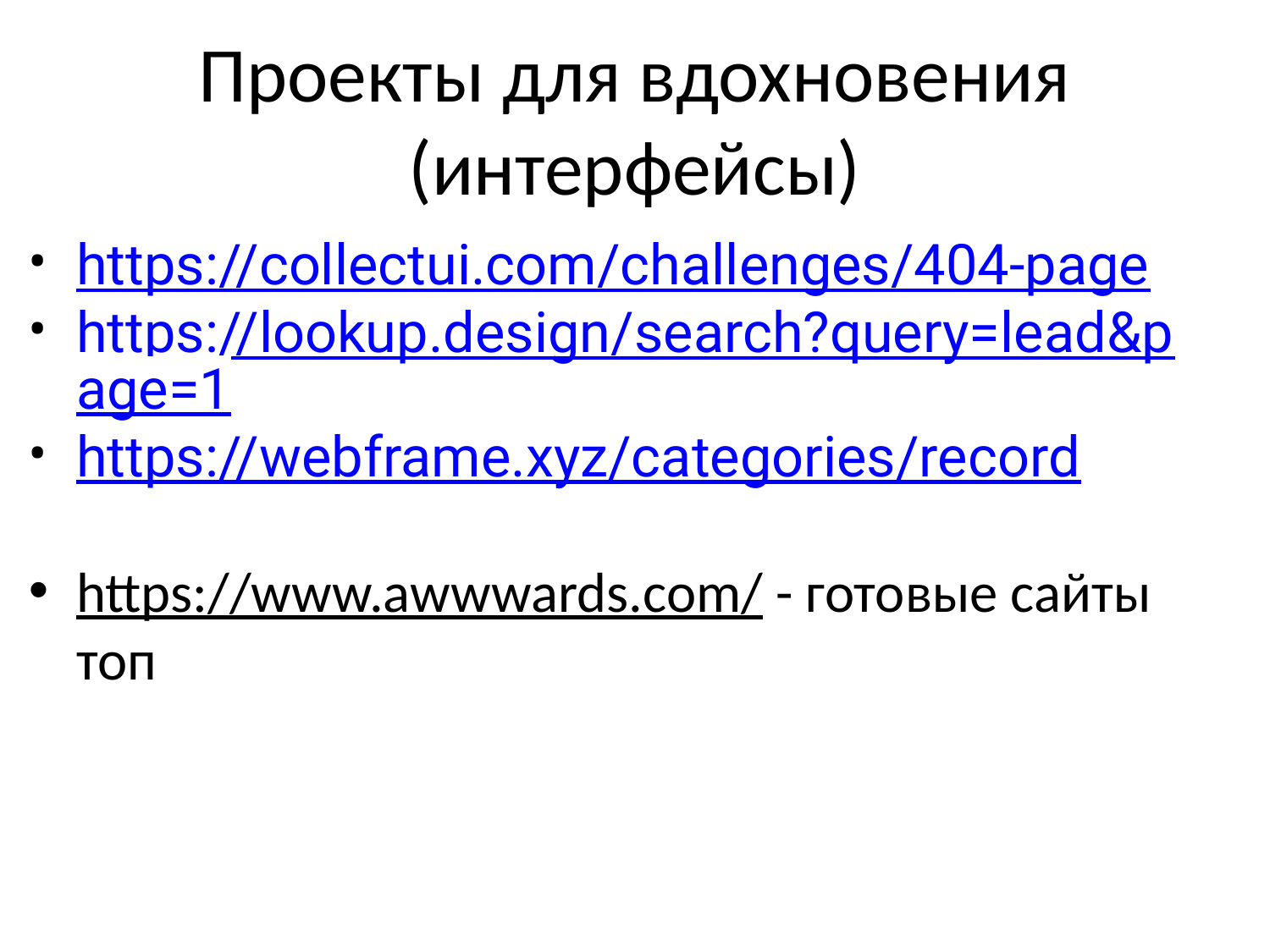

# Проекты для вдохновения (интерфейсы)
https://collectui.com/challenges/404-page
https://lookup.design/search?query=lead&page=1
https://webframe.xyz/categories/record

https://www.awwwards.com/ - готовые сайты топ